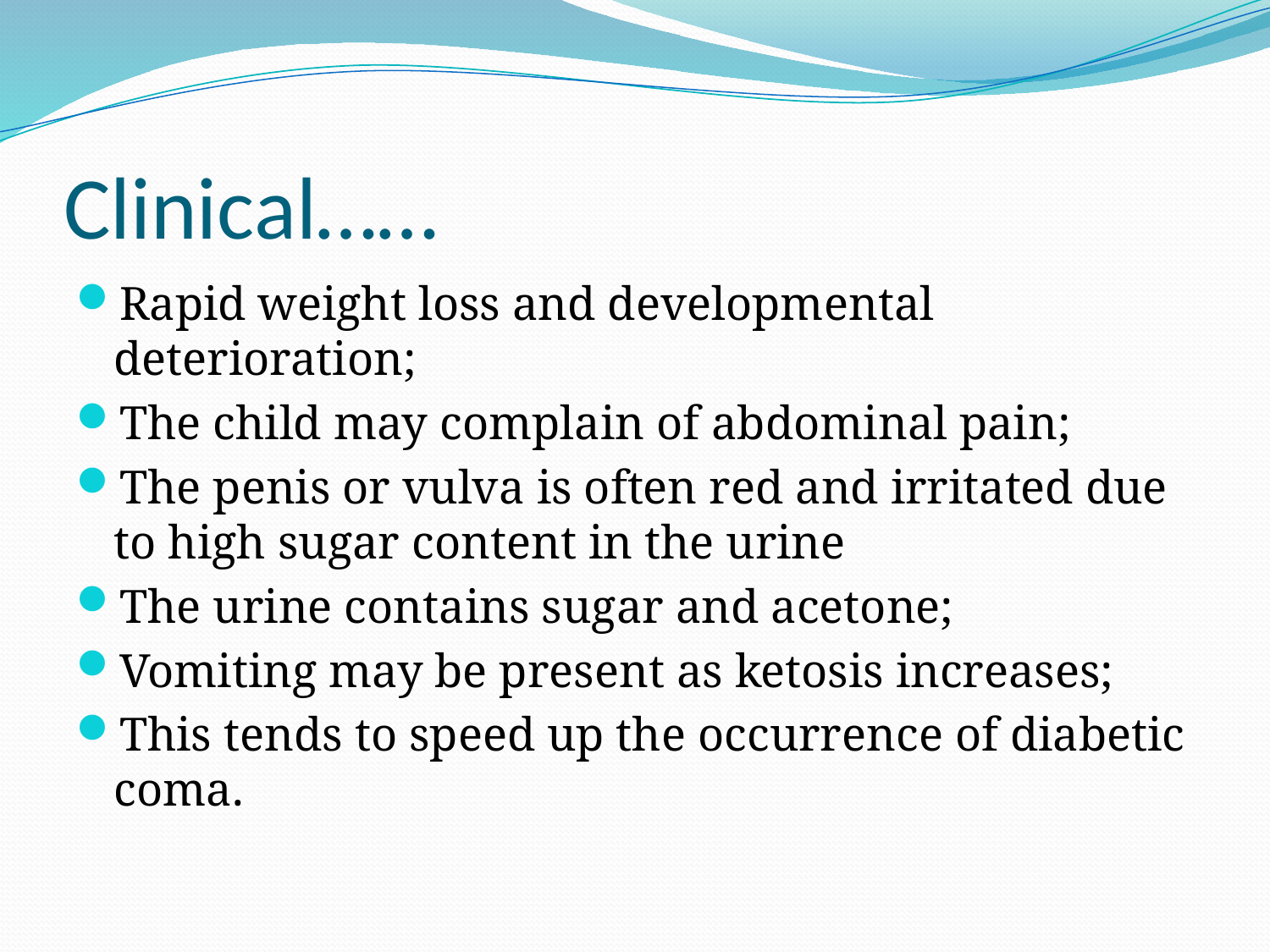

# Clinical……
Rapid weight loss and developmental deterioration;
The child may complain of abdominal pain;
The penis or vulva is often red and irritated due to high sugar content in the urine
The urine contains sugar and acetone;
Vomiting may be present as ketosis increases;
This tends to speed up the occurrence of diabetic coma.